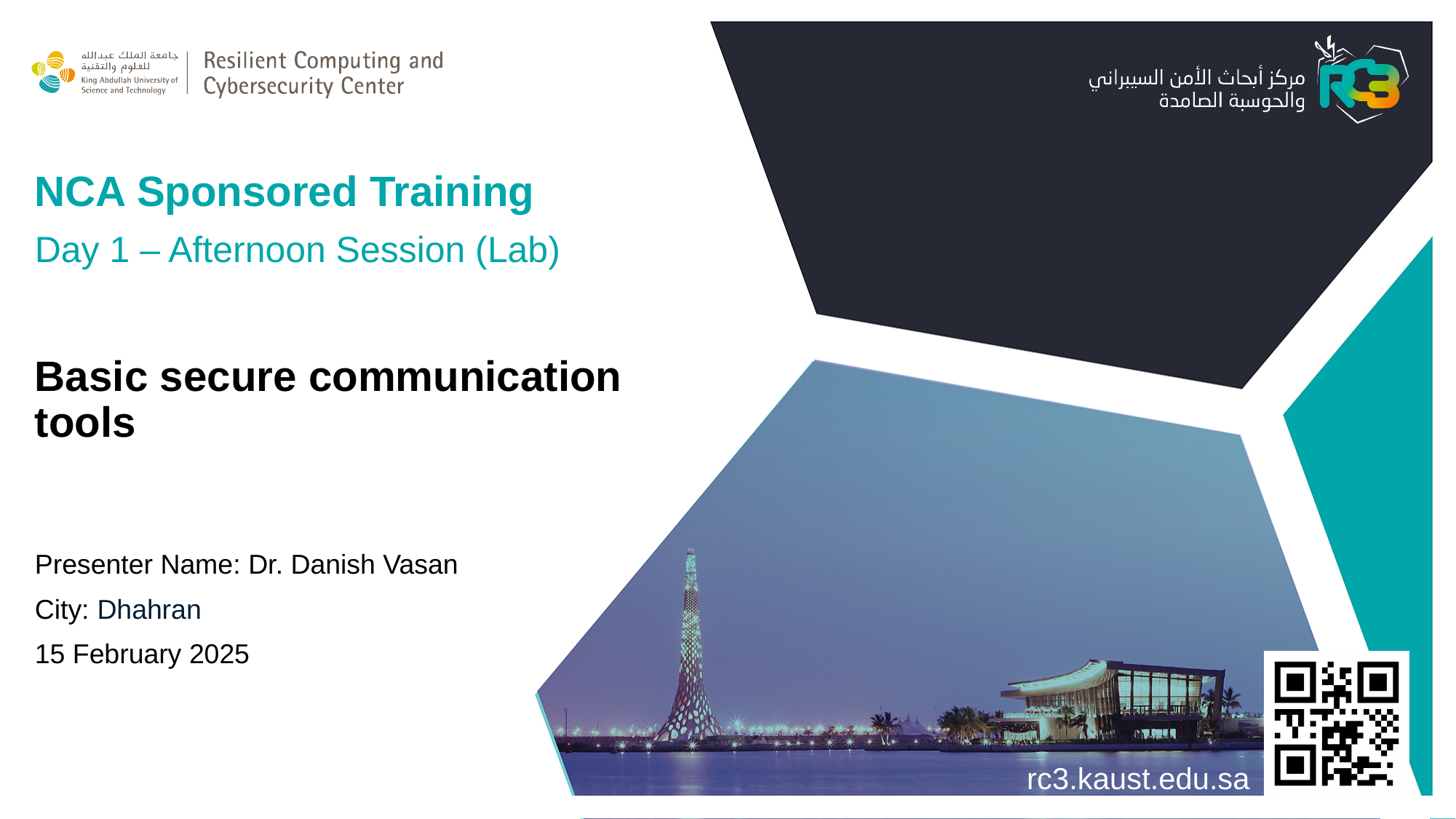

NCA Sponsored Training
Day 1 – Afternoon Session (Lab)
Basic secure communication tools

Presenter Name: Dr. Danish Vasan
City: Dhahran
15 February 2025